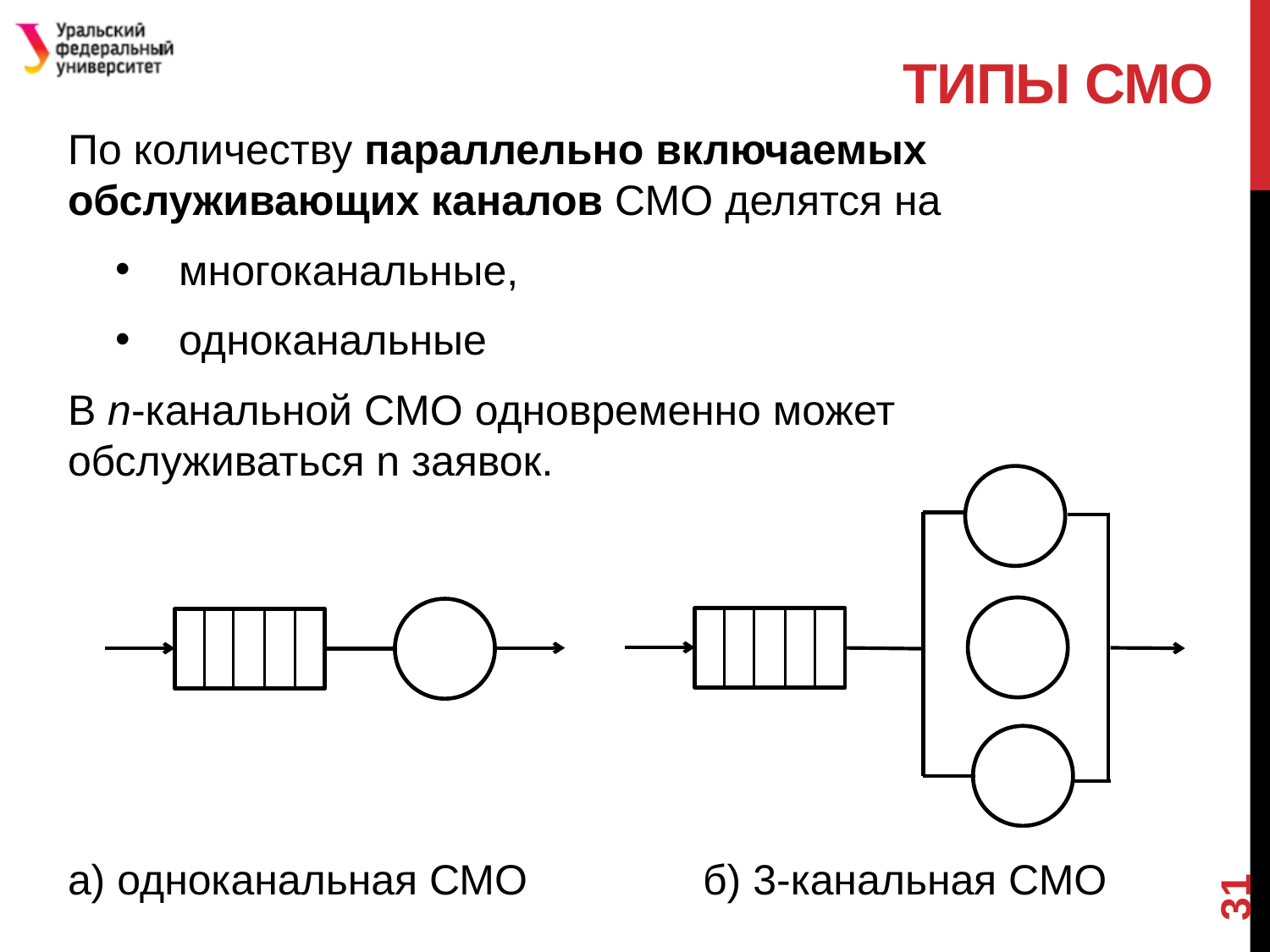

# типы СМО
По количеству параллельно включаемых обслуживающих каналов СМО делятся на
многоканальные,
одноканальные
В n-канальной CМО одновременно может обслуживаться n заявок.

а) одноканальная СМО		б) 3-канальная СМО

31